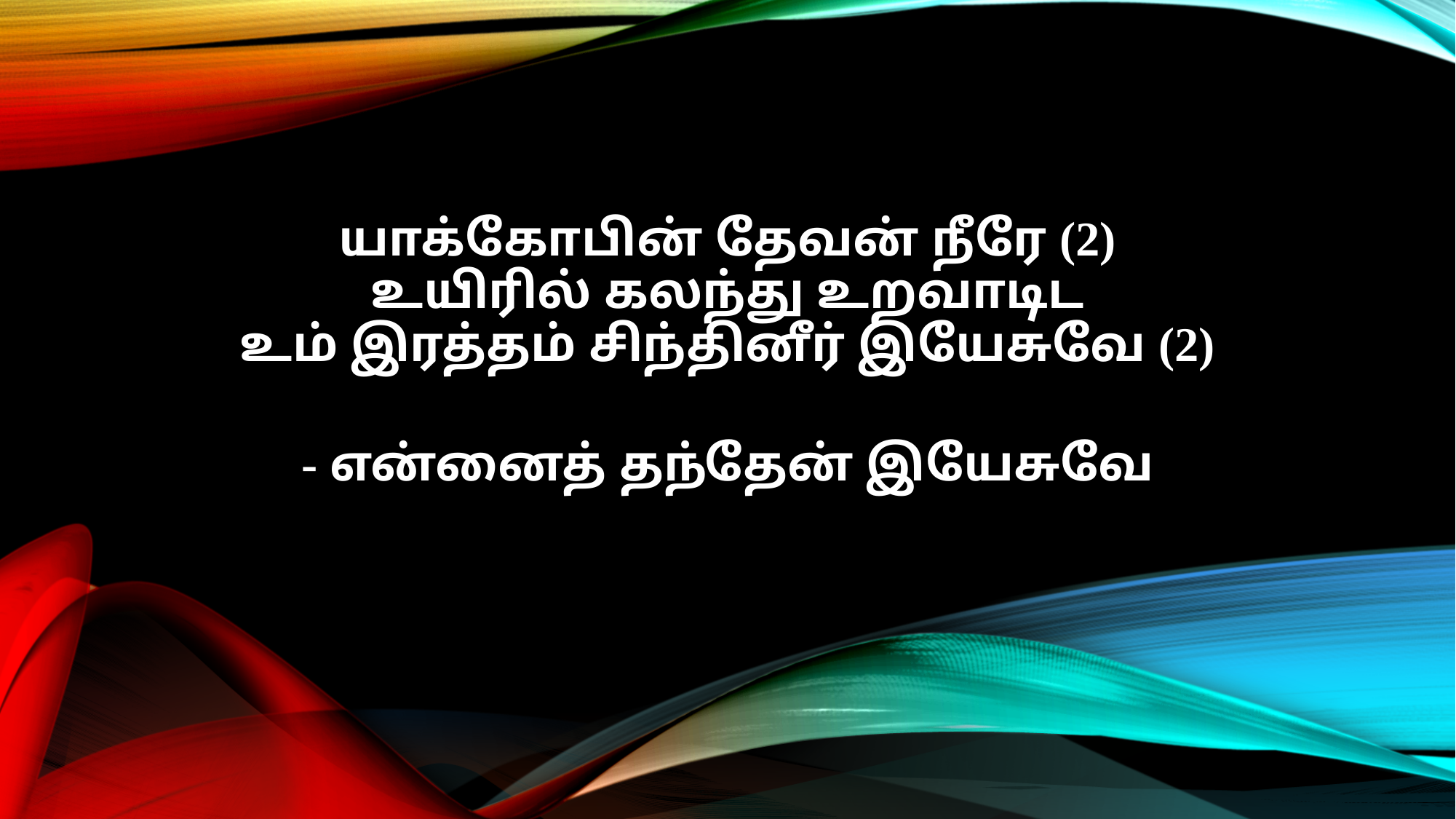

யாக்கோபின் தேவன் நீரே (2)
உயிரில் கலந்து உறவாடிட
உம் இரத்தம் சிந்தினீர் இயேசுவே (2)
- என்னைத் தந்தேன் இயேசுவே